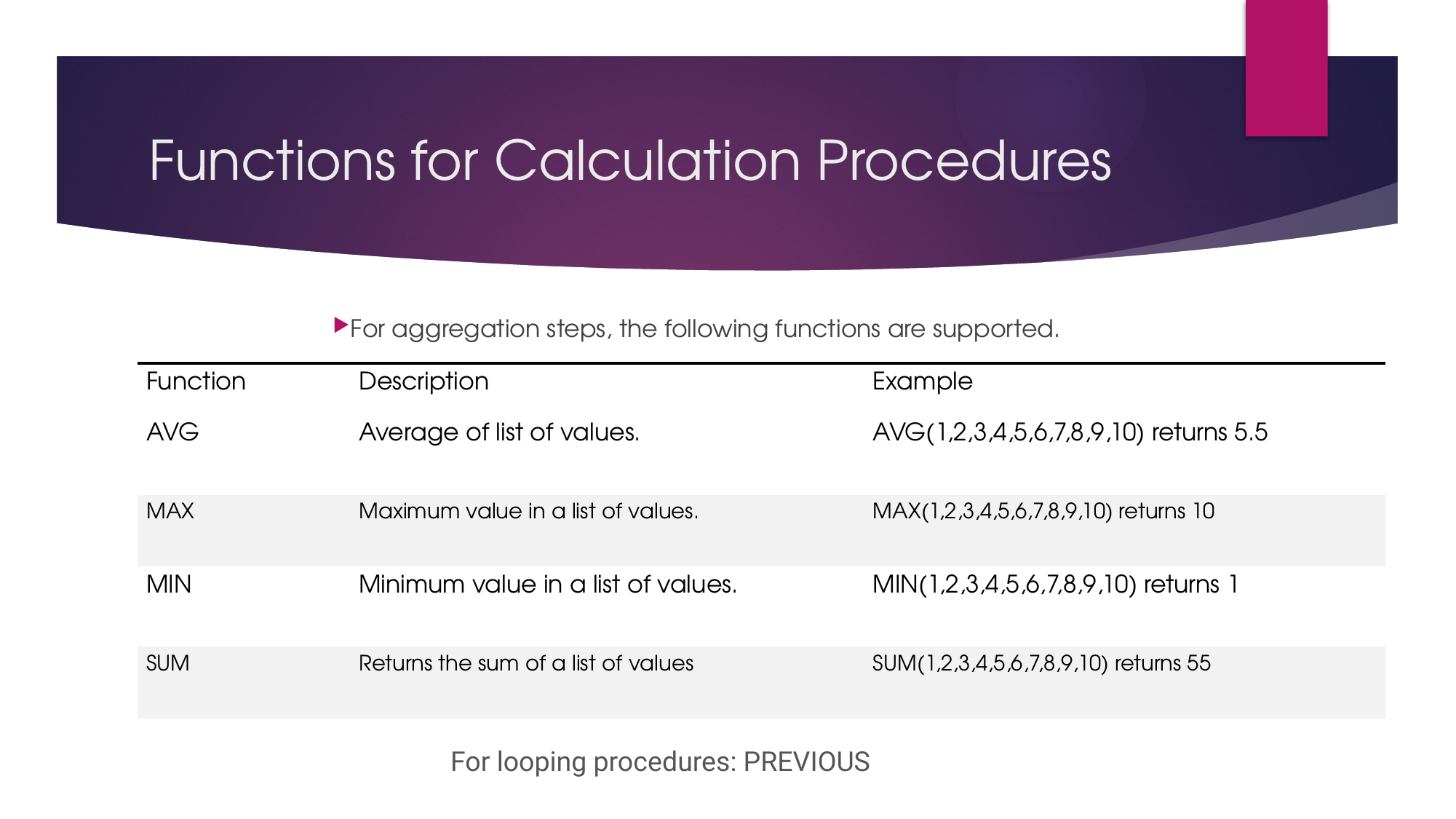

# Functions for Calculation Procedures
For aggregation steps, the following functions are supported.

| Function | Description | Example |
| --- | --- | --- |
| AVG | Average of list of values. | AVG(1,2,3,4,5,6,7,8,9,10) returns 5.5 |
| MAX | Maximum value in a list of values. | MAX(1,2,3,4,5,6,7,8,9,10) returns 10 |
| MIN | Minimum value in a list of values. | MIN(1,2,3,4,5,6,7,8,9,10) returns 1 |
| SUM | Returns the sum of a list of values | SUM(1,2,3,4,5,6,7,8,9,10) returns 55 |
For looping procedures: PREVIOUS